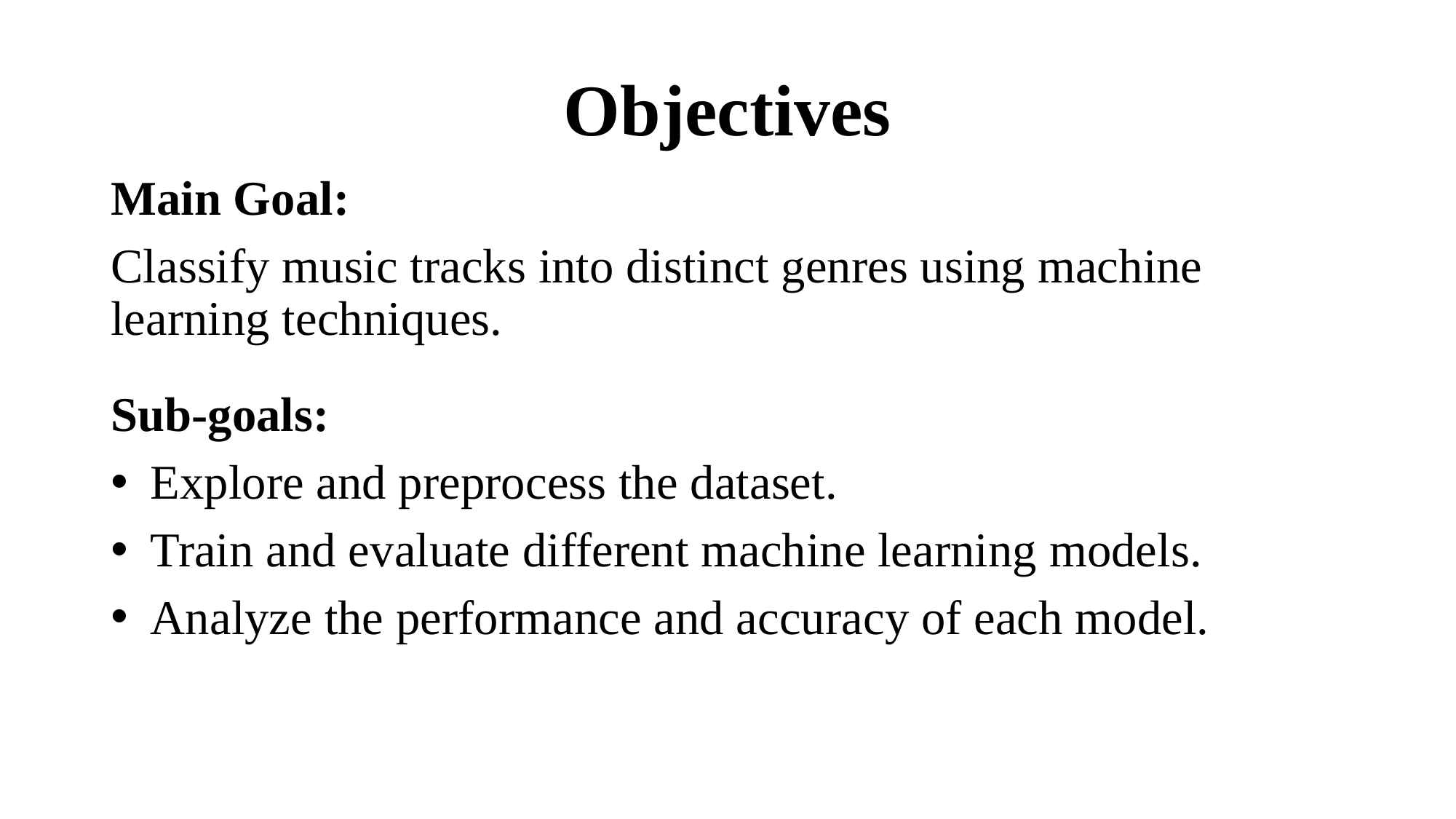

# Objectives
Main Goal:
Classify music tracks into distinct genres using machine learning techniques.

Sub-goals:
 Explore and preprocess the dataset.
 Train and evaluate different machine learning models.
 Analyze the performance and accuracy of each model.